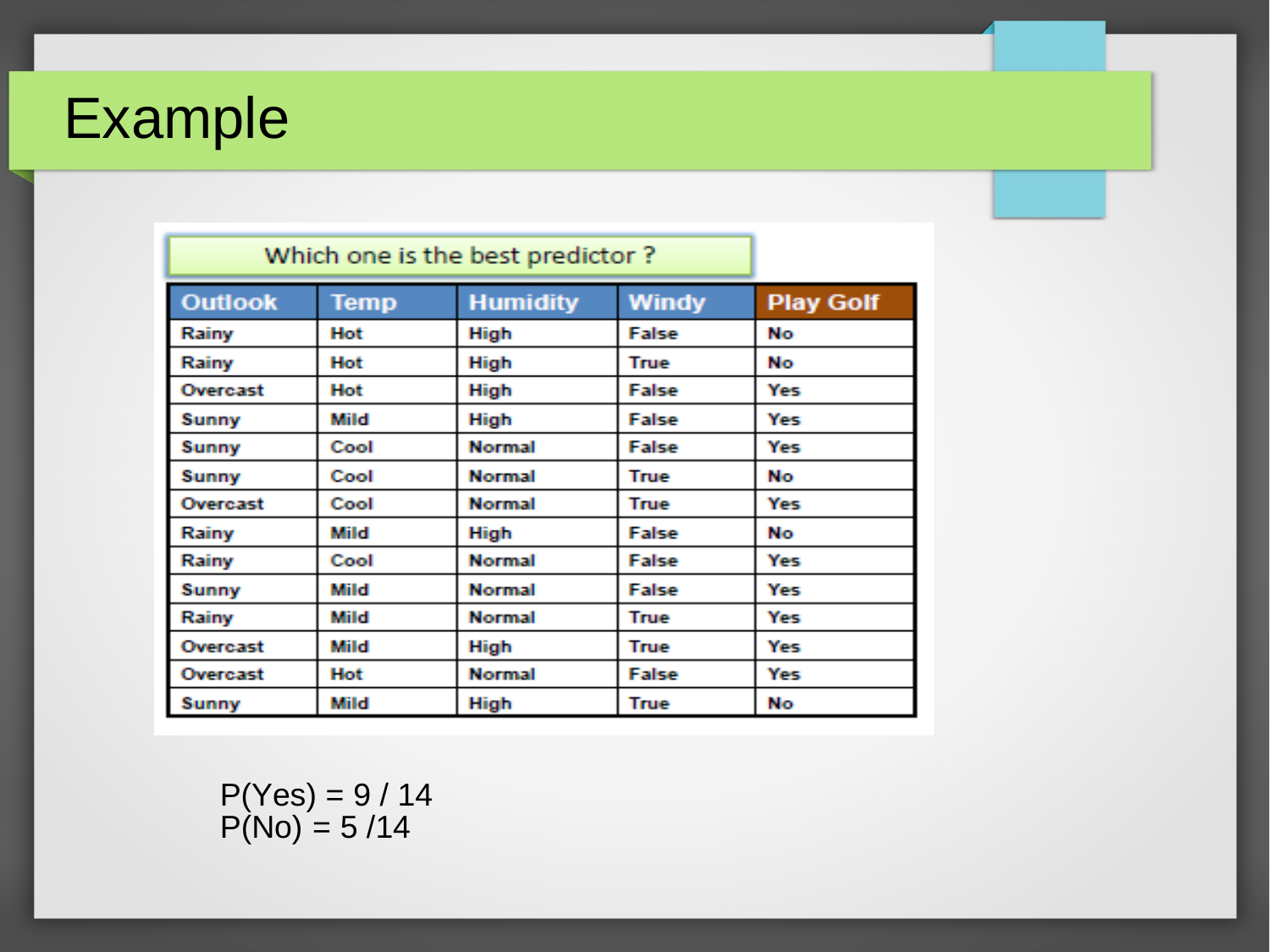

# Example

P(Yes) = 9 / 14
P(No)	= 5 /14